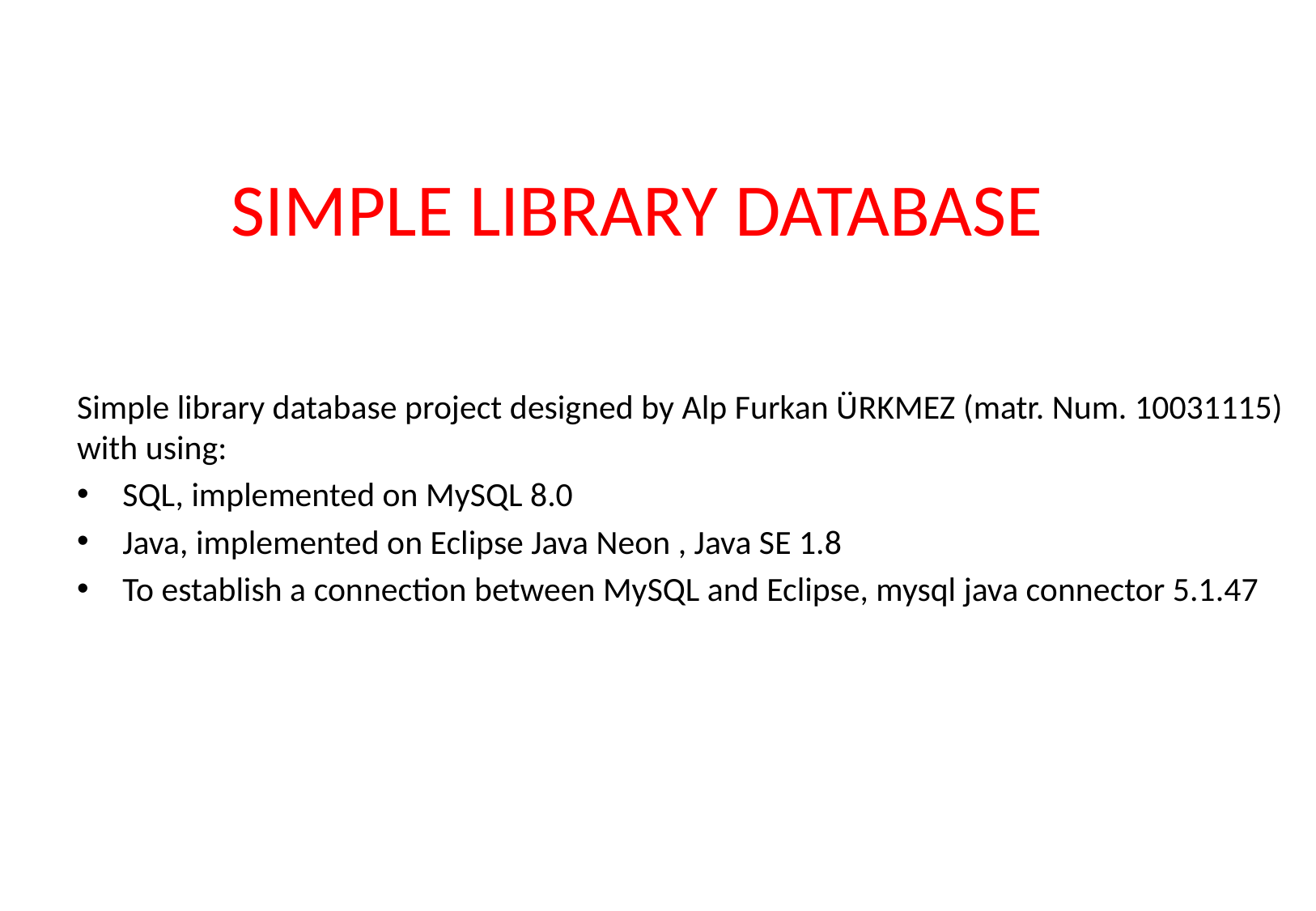

# SIMPLE LIBRARY DATABASE
Simple library database project designed by Alp Furkan ÜRKMEZ (matr. Num. 10031115) with using:
SQL, implemented on MySQL 8.0
Java, implemented on Eclipse Java Neon , Java SE 1.8
To establish a connection between MySQL and Eclipse, mysql java connector 5.1.47